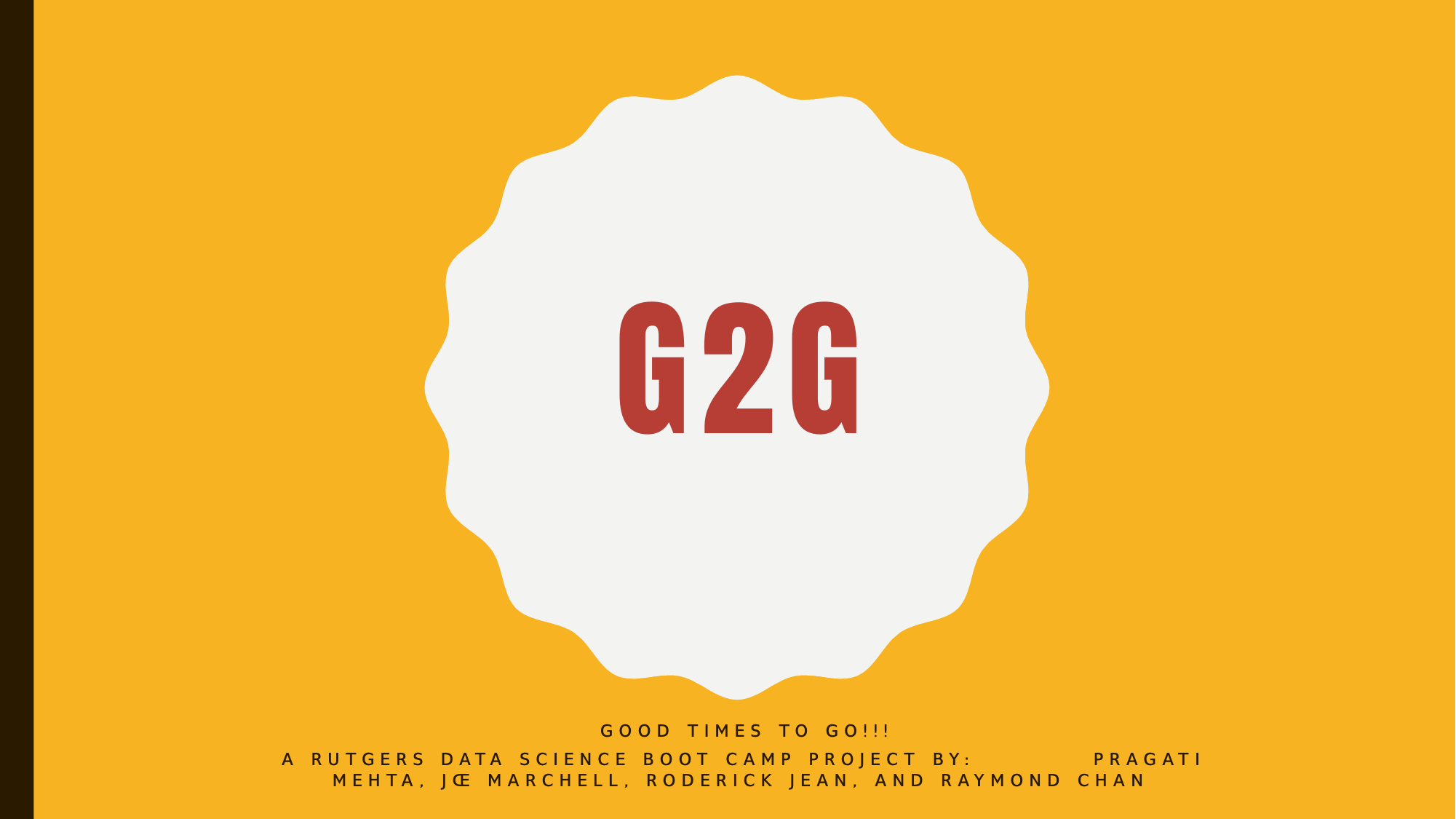

# G2G
Good Times To Go!!!
A Rutgers data Science Boot Camp Project By:          PRAGATI MEHTA, Joe Marchell, Roderick jean, and Raymond chan